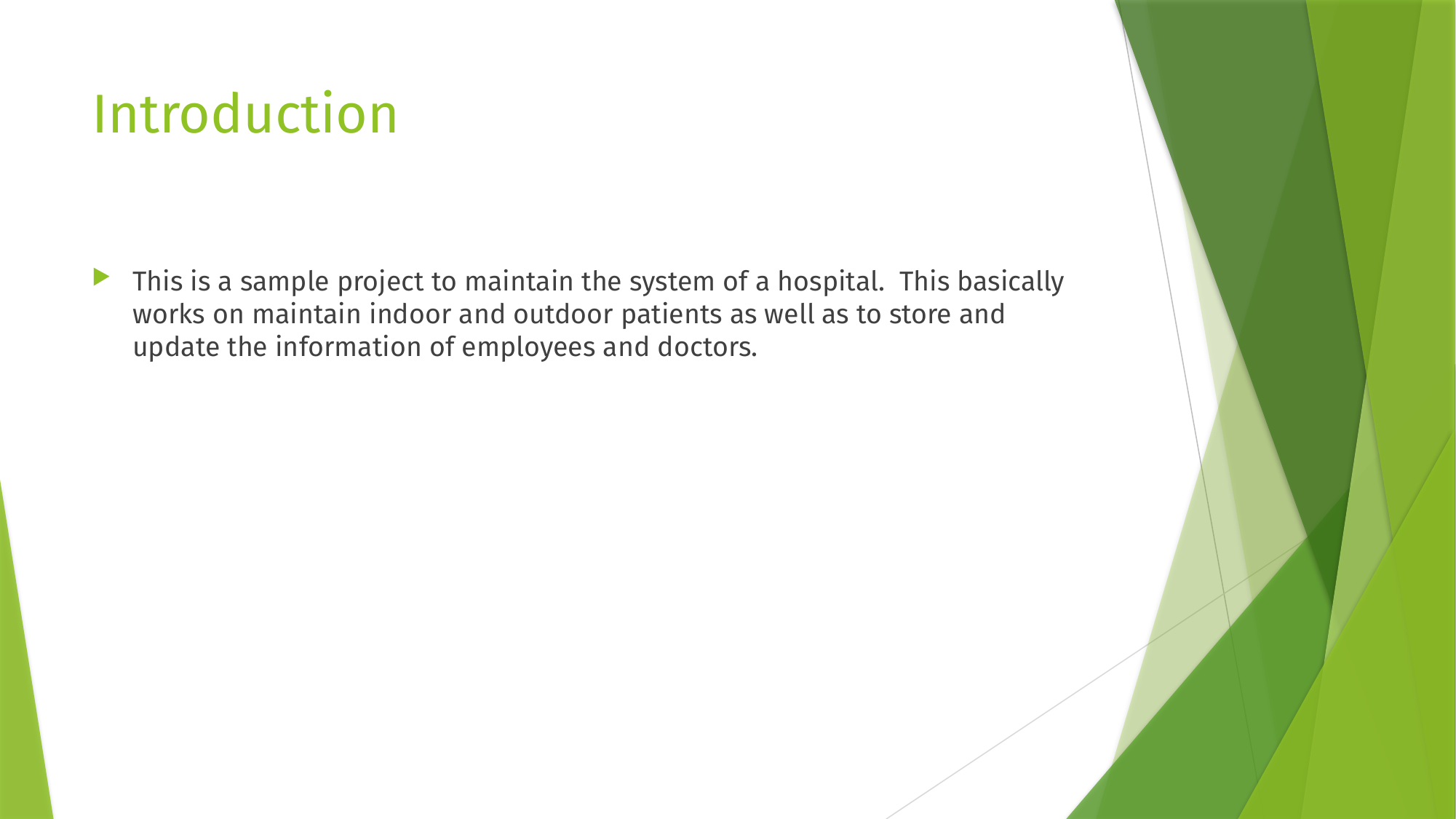

# Introduction
This is a sample project to maintain the system of a hospital.  This basically works on maintain indoor and outdoor patients as well as to store and update the information of employees and doctors.